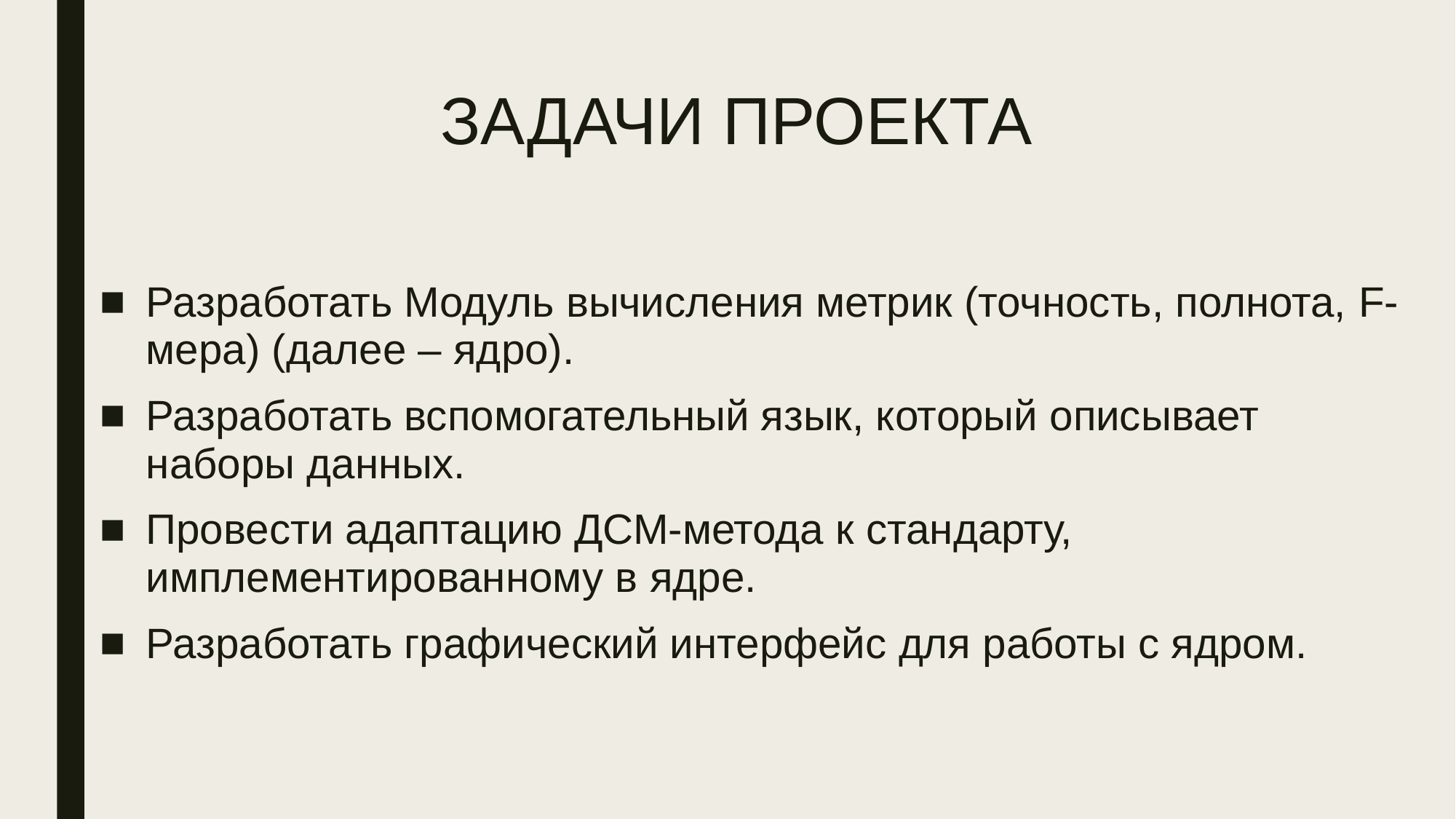

# ЗАДАЧИ ПРОЕКТА
Разработать Модуль вычисления метрик (точность, полнота, F-мера) (далее – ядро).
Разработать вспомогательный язык, который описывает наборы данных.
Провести адаптацию ДСМ-метода к стандарту, имплементированному в ядре.
Разработать графический интерфейс для работы с ядром.